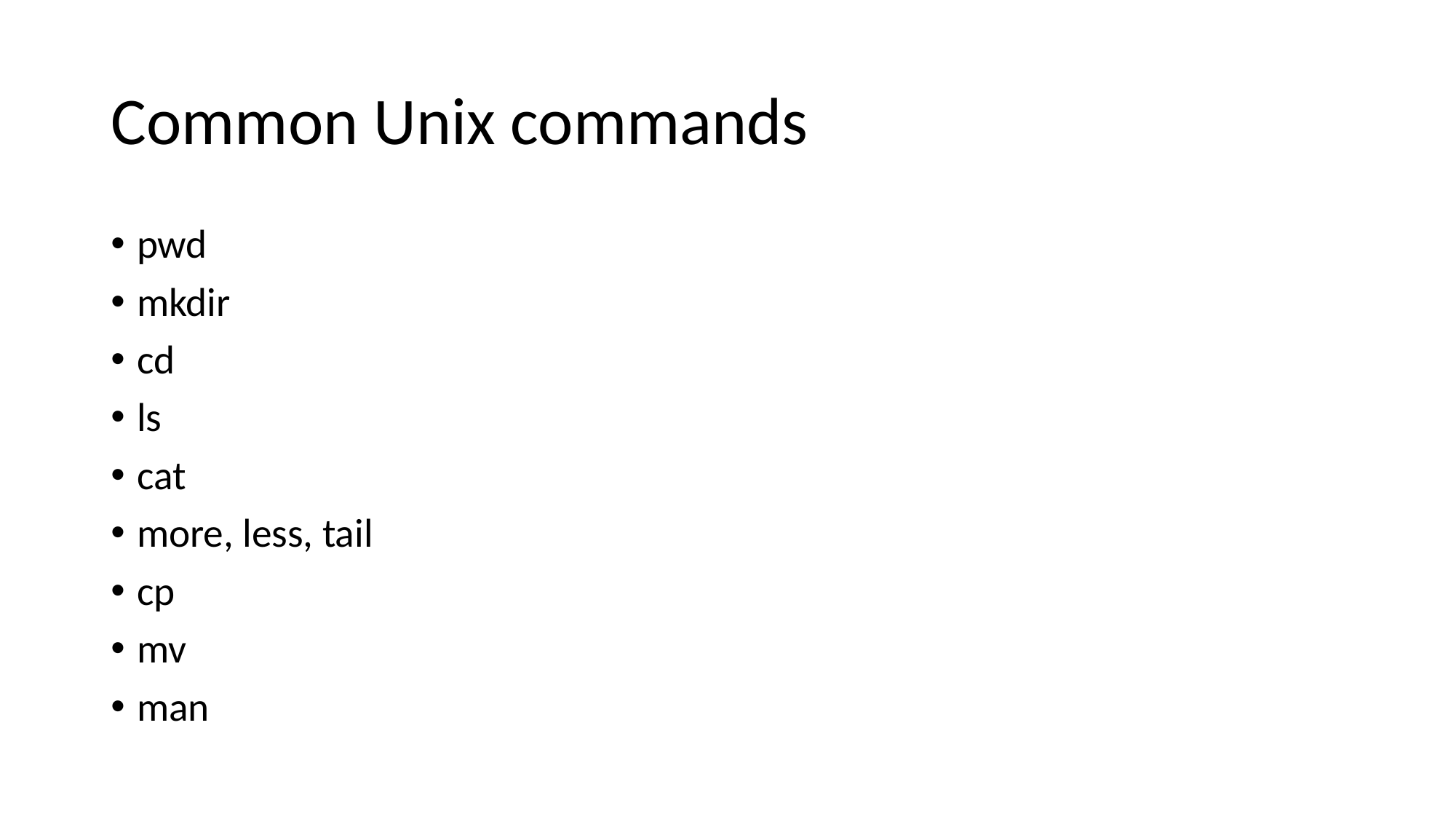

# Common Unix commands
pwd
mkdir
cd
ls
cat
more, less, tail
cp
mv
man